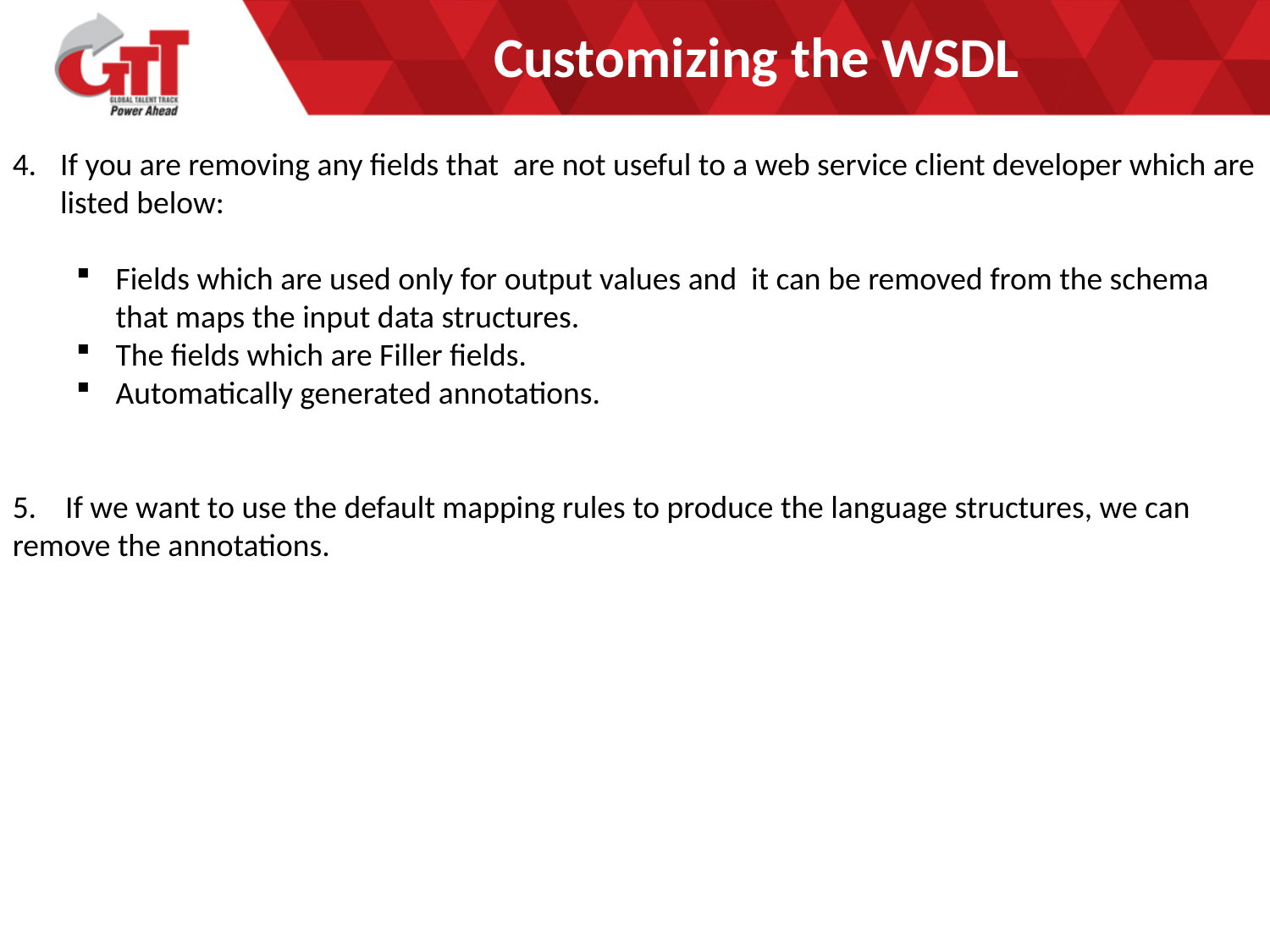

# Customizing the WSDL
If you are removing any fields that  are not useful to a web service client developer which are listed below:

Fields which are used only for output values and  it can be removed from the schema that maps the input data structures.
The fields which are Filler fields.
Automatically generated annotations.

5.    If we want to use the default mapping rules to produce the language structures, we can remove the annotations.